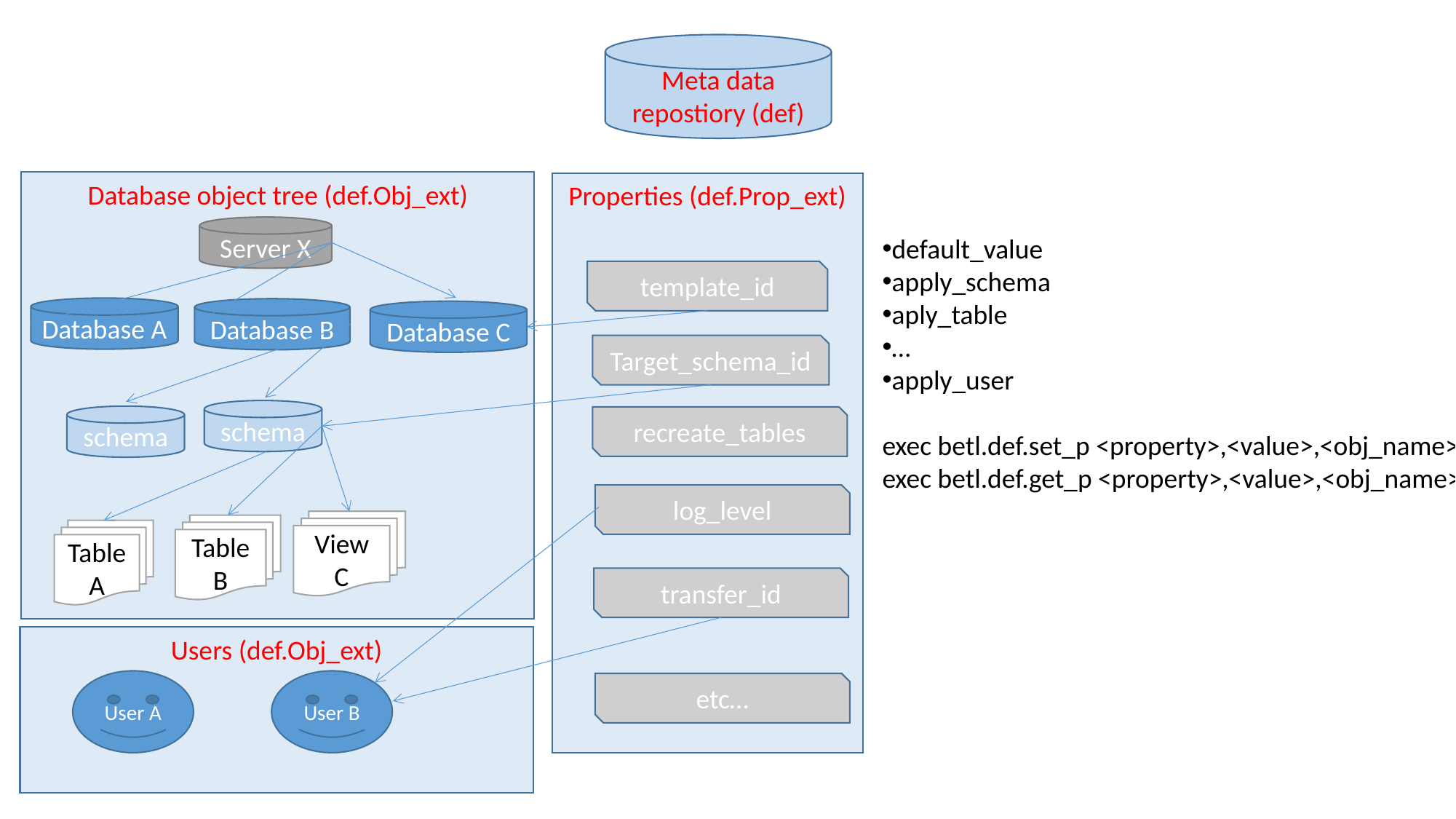

Meta data repostiory (def)
Database object tree (def.Obj_ext)
Properties (def.Prop_ext)
Server X
default_value
apply_schema
aply_table
…
apply_user

exec betl.def.set_p <property>,<value>,<obj_name>
exec betl.def.get_p <property>,<value>,<obj_name>

template_id
Database A
Database B
Database C
Target_schema_id
schema
schema
recreate_tables
log_level
View C
Table B
Table A
transfer_id
Users (def.Obj_ext)
User A
User B
etc…